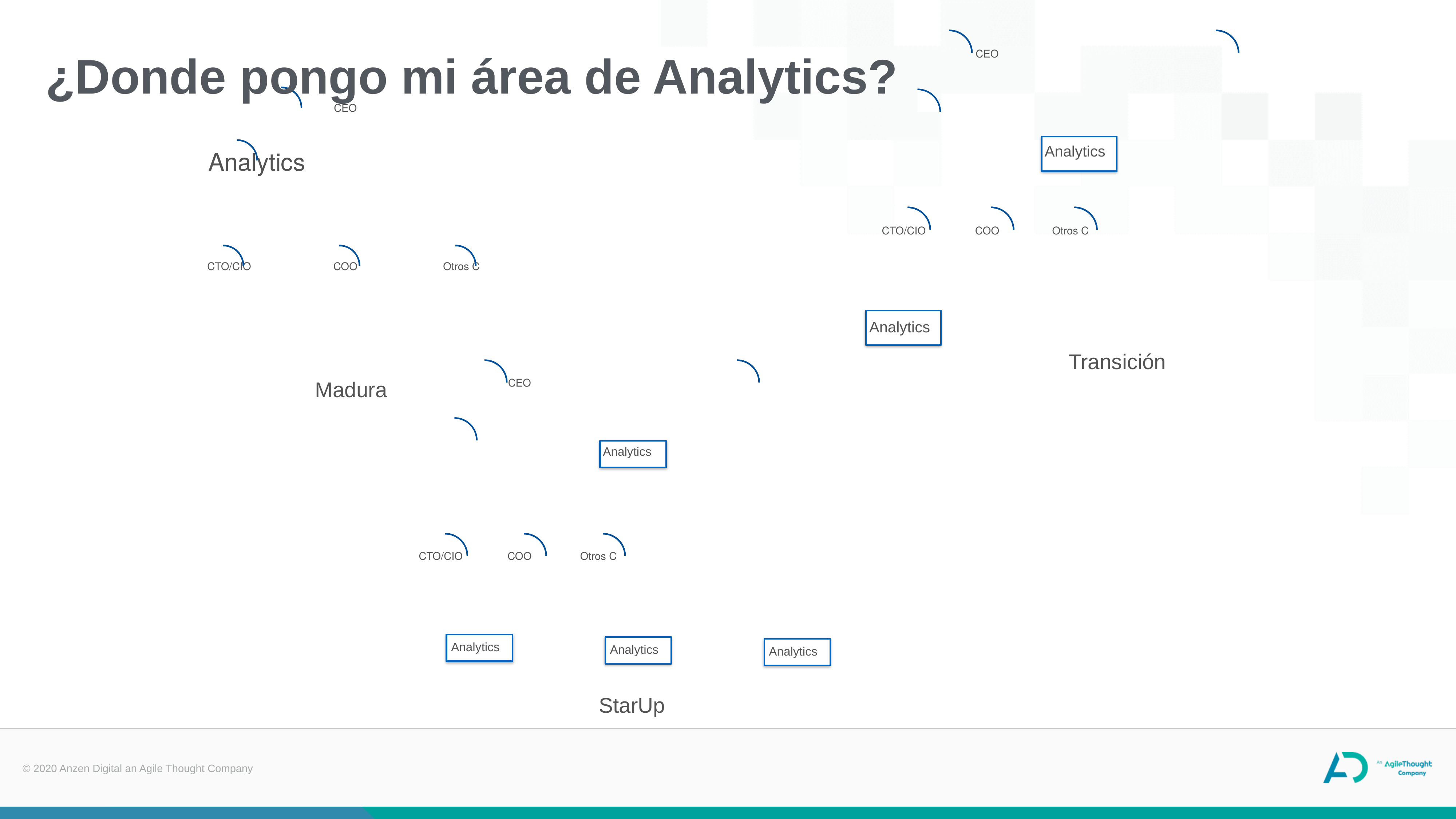

¿Donde pongo mi área de Analytics?
CEO
CTO/CIO
COO
Otros C
CEO
Analytics
CTO/CIO
COO
Otros C

Analytics

Analytics
Transición
CEO
CTO/CIO
COO
Otros C
Madura

Analytics

Analytics

Analytics
Analytics
StarUp